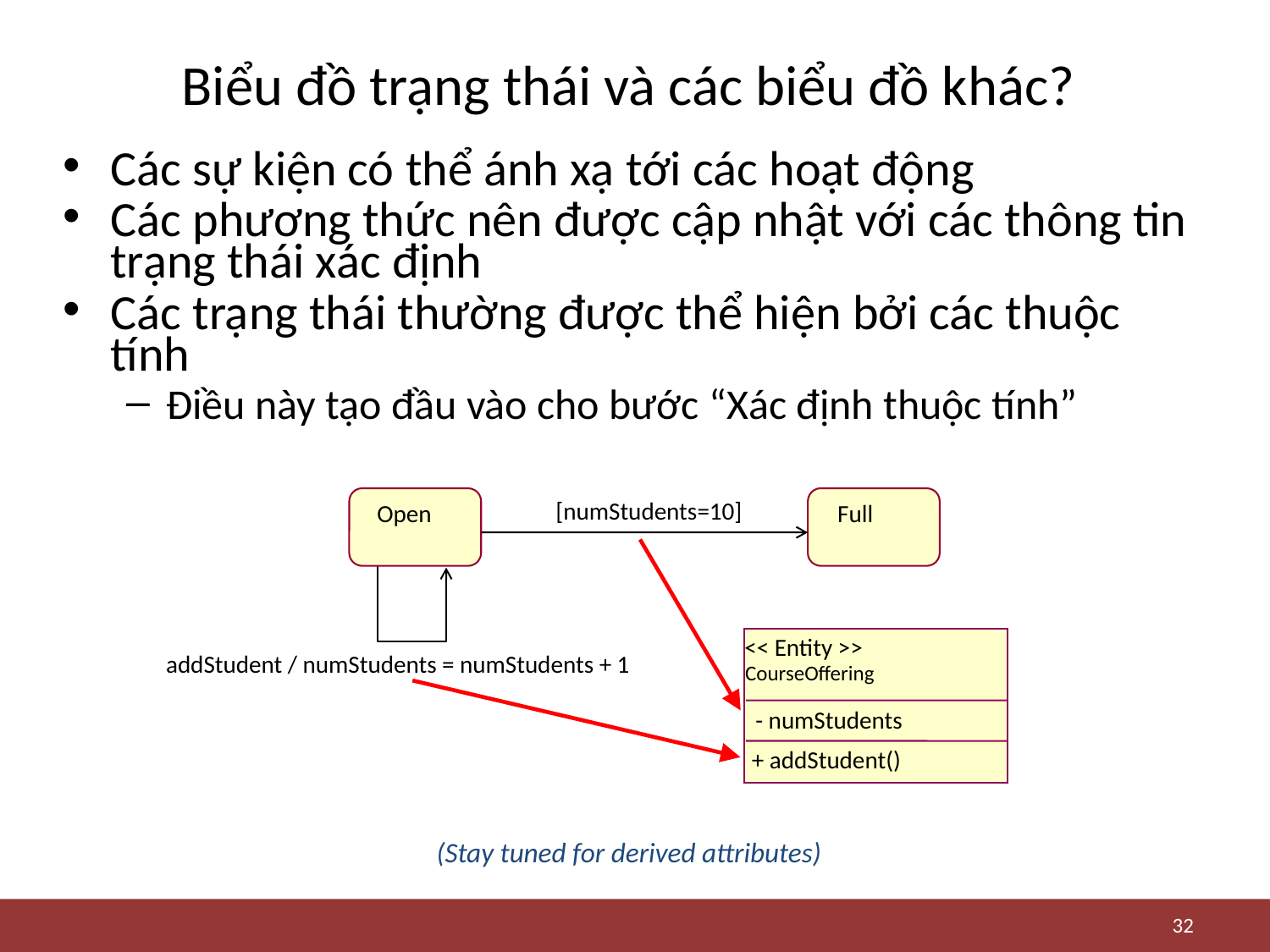

# Biểu đồ trạng thái và các biểu đồ khác?
Các sự kiện có thể ánh xạ tới các hoạt động
Các phương thức nên được cập nhật với các thông tin trạng thái xác định
Các trạng thái thường được thể hiện bởi các thuộc tính
Điều này tạo đầu vào cho bước “Xác định thuộc tính”

[numStudents=10]
Open
Full

<< Entity >>

addStudent / numStudents = numStudents + 1
CourseOffering

- numStudents
+ addStudent()
(Stay tuned for derived attributes)
32